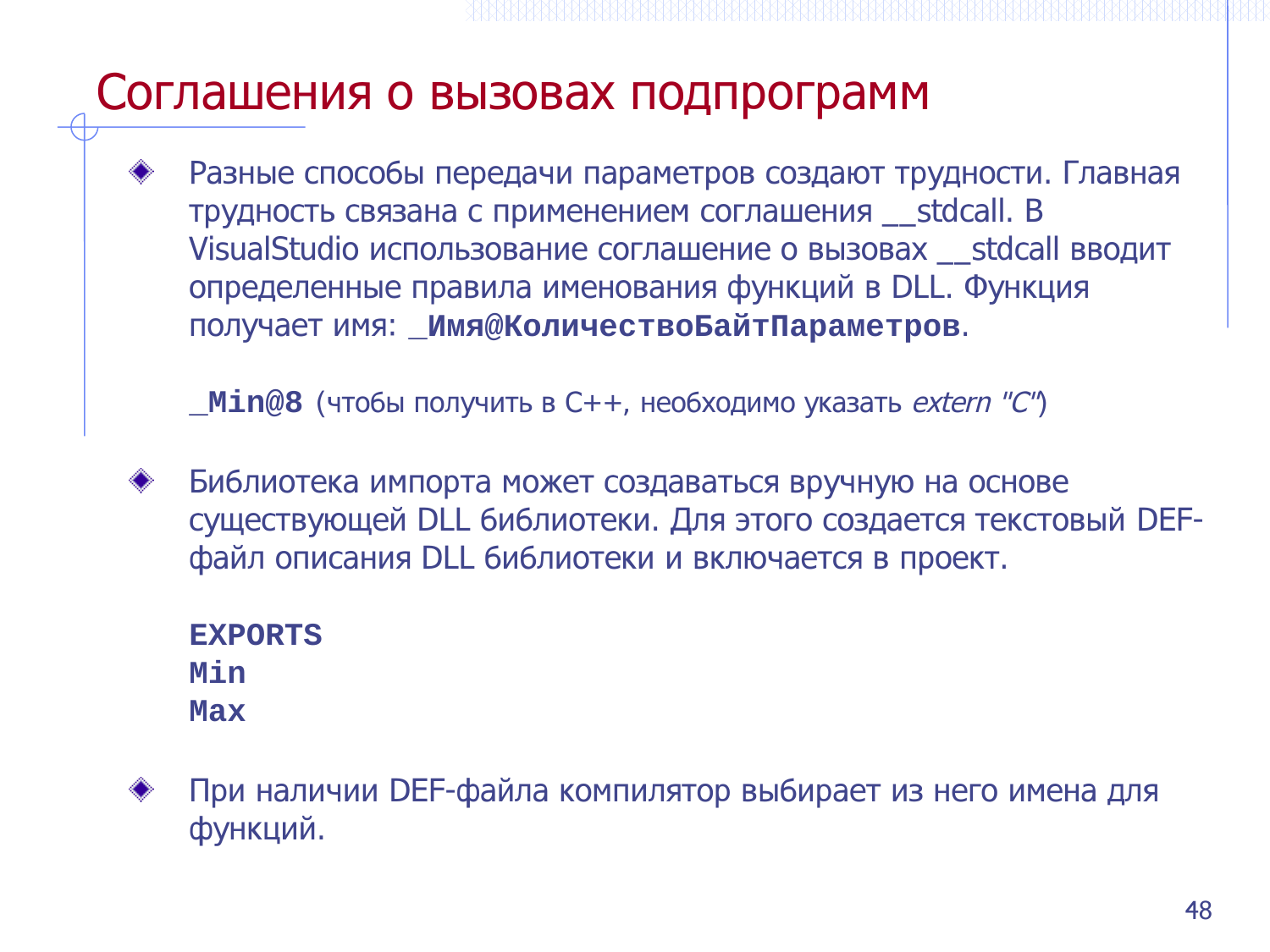

# Соглашения о вызовах подпрограмм
Разные способы передачи параметров создают трудности. Главная трудность связана с применением соглашения __stdcall. В VisualStudio использование соглашение о вызовах __stdcall вводит определенные правила именования функций в DLL. Функция получает имя: _Имя@КоличествоБайтПараметров.
_Min@8	(чтобы получить в C++, необходимо указать extern "C")
Библиотека импорта может создаваться вручную на основе существующей DLL библиотеки. Для этого создается текстовый DEF-файл описания DLL библиотеки и включается в проект.
EXPORTS
Min
Max
При наличии DEF-файла компилятор выбирает из него имена для функций.
48